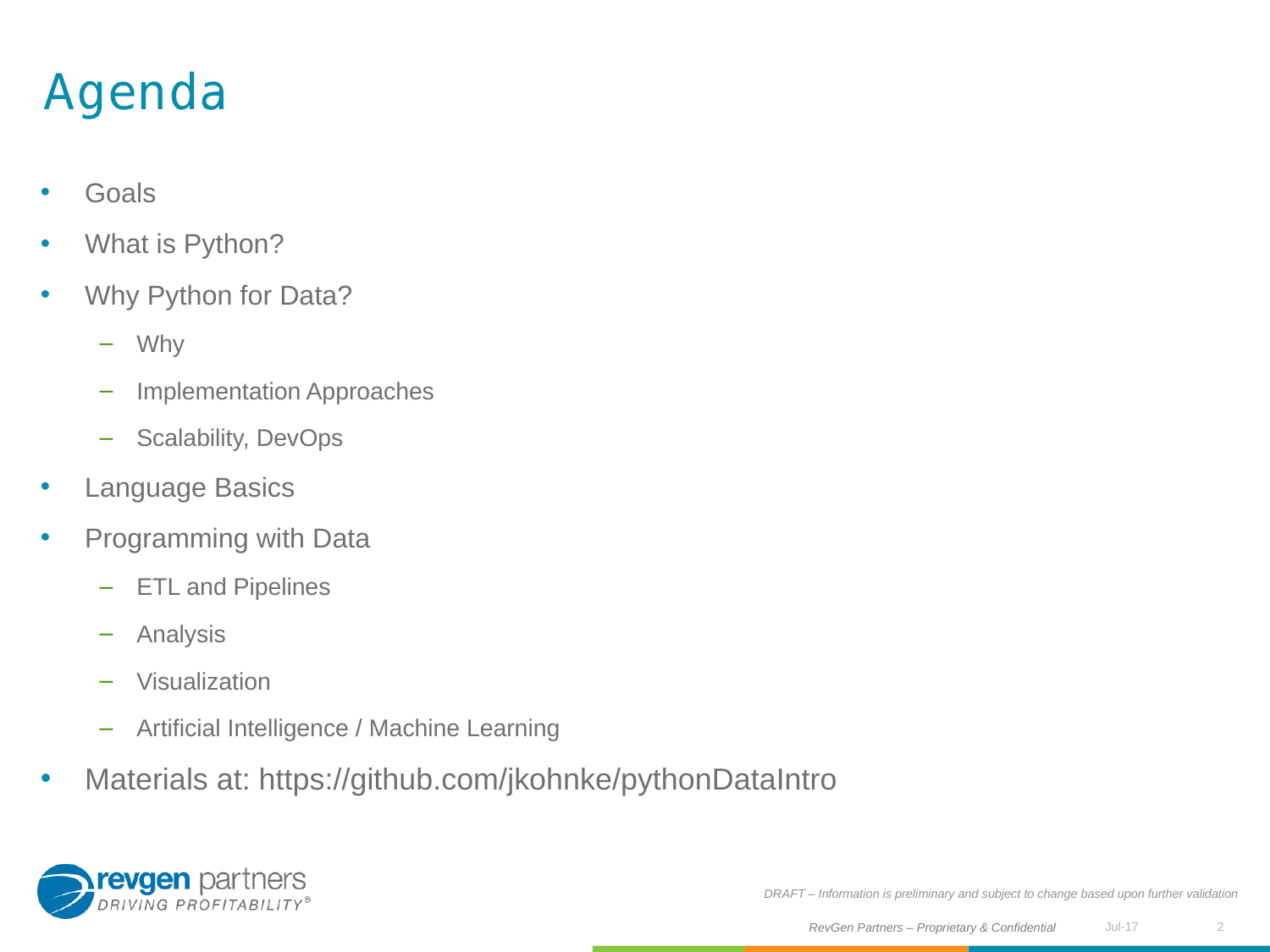

# Agenda
Goals
What is Python?
Why Python for Data?
Why
Implementation Approaches
Scalability, DevOps
Language Basics
Programming with Data
ETL and Pipelines
Analysis
Visualization
Artificial Intelligence / Machine Learning
Materials at: https://github.com/jkohnke/pythonDataIntro

DRAFT – Information is preliminary and subject to change based upon further validation
2
Jul-17